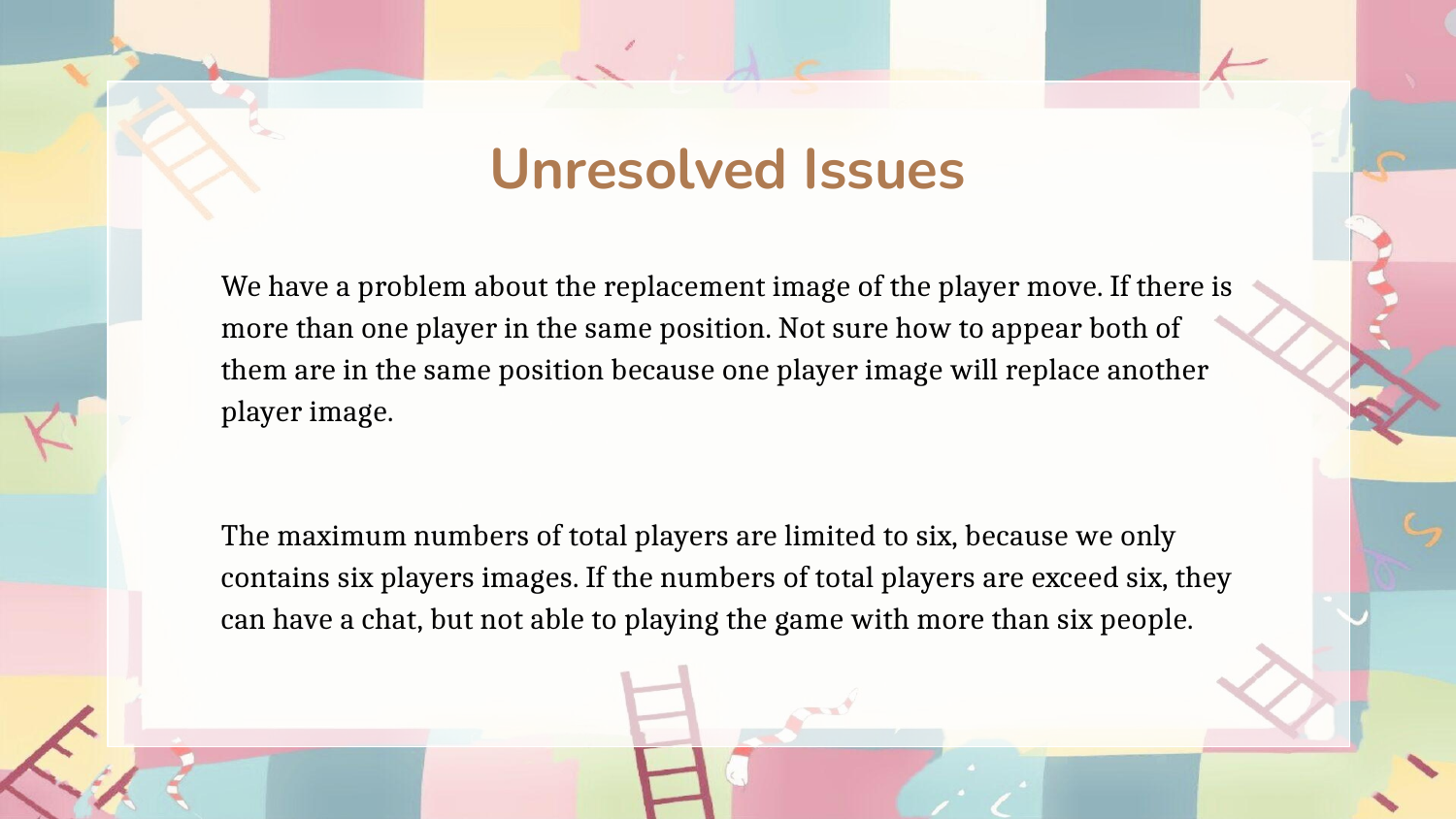

Unresolved Issues

We have a problem about the replacement image of the player move. If there is more than one player in the same position. Not sure how to appear both of them are in the same position because one player image will replace another player image.

The maximum numbers of total players are limited to six, because we only contains six players images. If the numbers of total players are exceed six, they can have a chat, but not able to playing the game with more than six people.